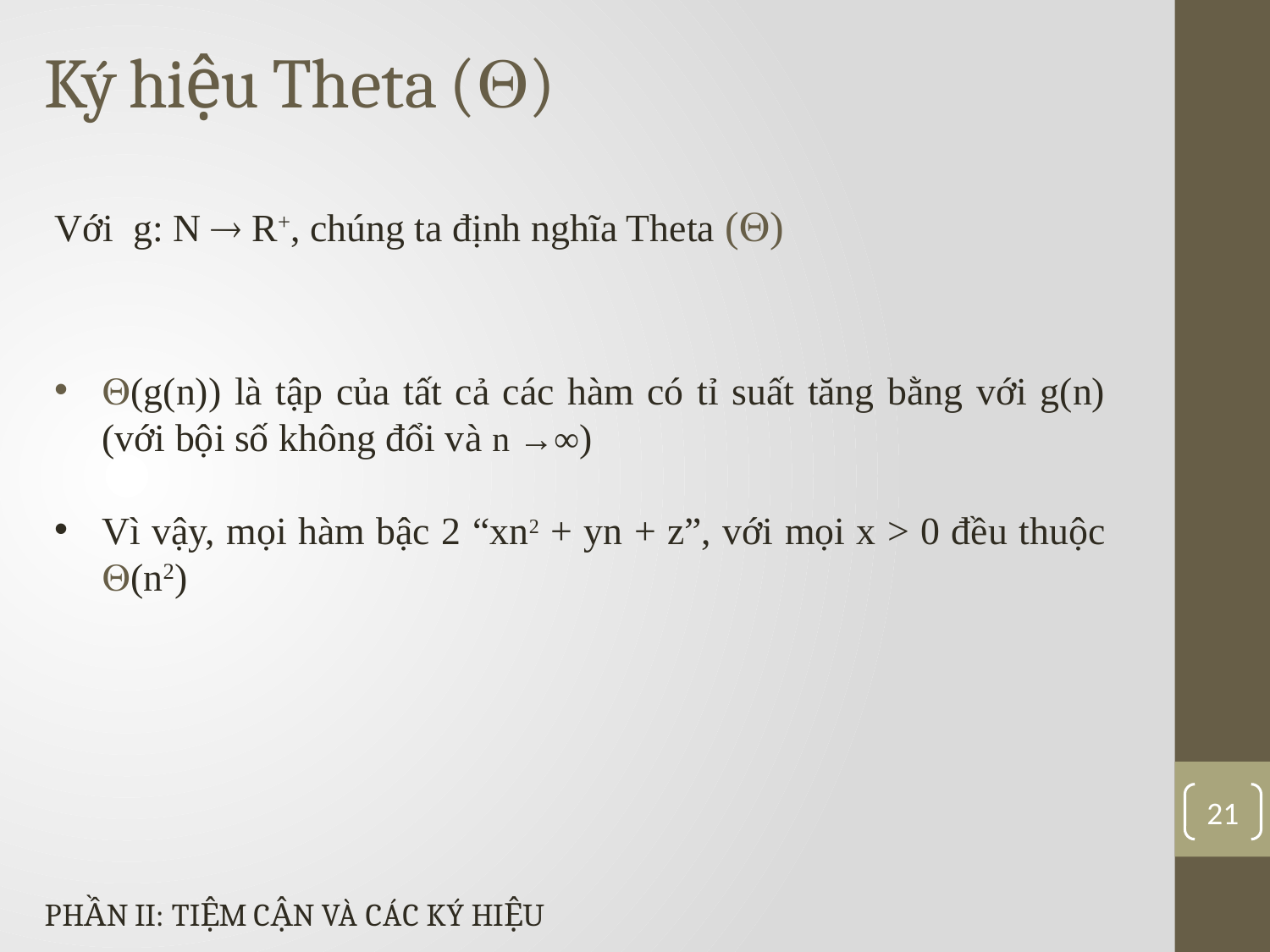

Ký hiệu Theta (Θ)
Với  g: N → R+, chúng ta định nghĩa Theta (Θ)

Θ(g(n)) là tập của tất cả các hàm có tỉ suất tăng bằng với g(n) (với bội số không đổi và n →∞)

Vì vậy, mọi hàm bậc 2 “xn2 + yn + z”, với mọi x > 0 đều thuộc Θ(n2)
21
PHẦN II: TIỆM CẬN VÀ CÁC KÝ HIỆU